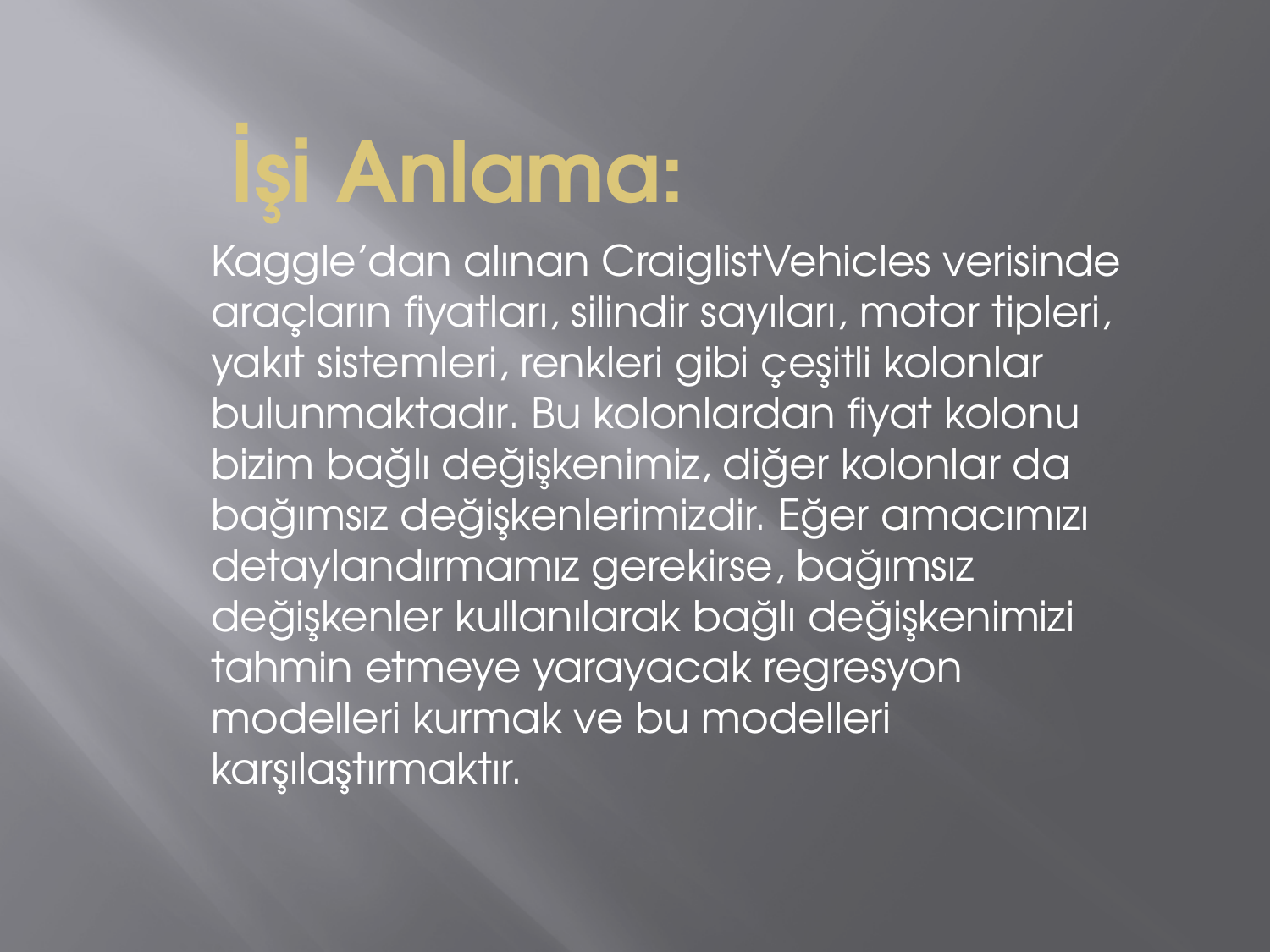

# İşi Anlama:
Kaggle’dan alınan CraiglistVehicles verisinde araçların fiyatları, silindir sayıları, motor tipleri, yakıt sistemleri, renkleri gibi çeşitli kolonlar bulunmaktadır. Bu kolonlardan fiyat kolonu bizim bağlı değişkenimiz, diğer kolonlar da bağımsız değişkenlerimizdir. Eğer amacımızı detaylandırmamız gerekirse, bağımsız değişkenler kullanılarak bağlı değişkenimizi tahmin etmeye yarayacak regresyon modelleri kurmak ve bu modelleri karşılaştırmaktır.